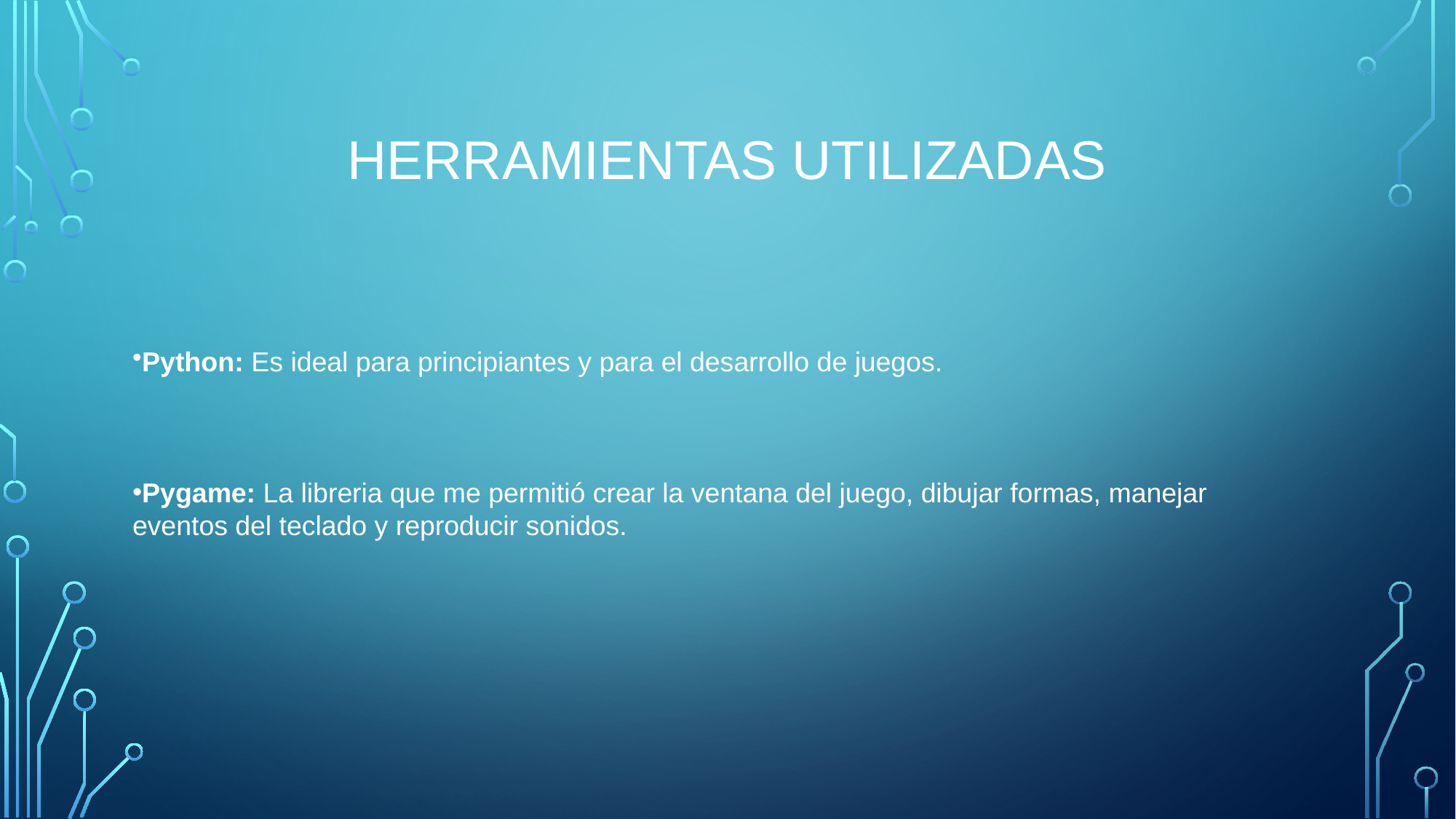

# Herramientas Utilizadas
Python: Es ideal para principiantes y para el desarrollo de juegos.

Pygame: La libreria que me permitió crear la ventana del juego, dibujar formas, manejar eventos del teclado y reproducir sonidos.